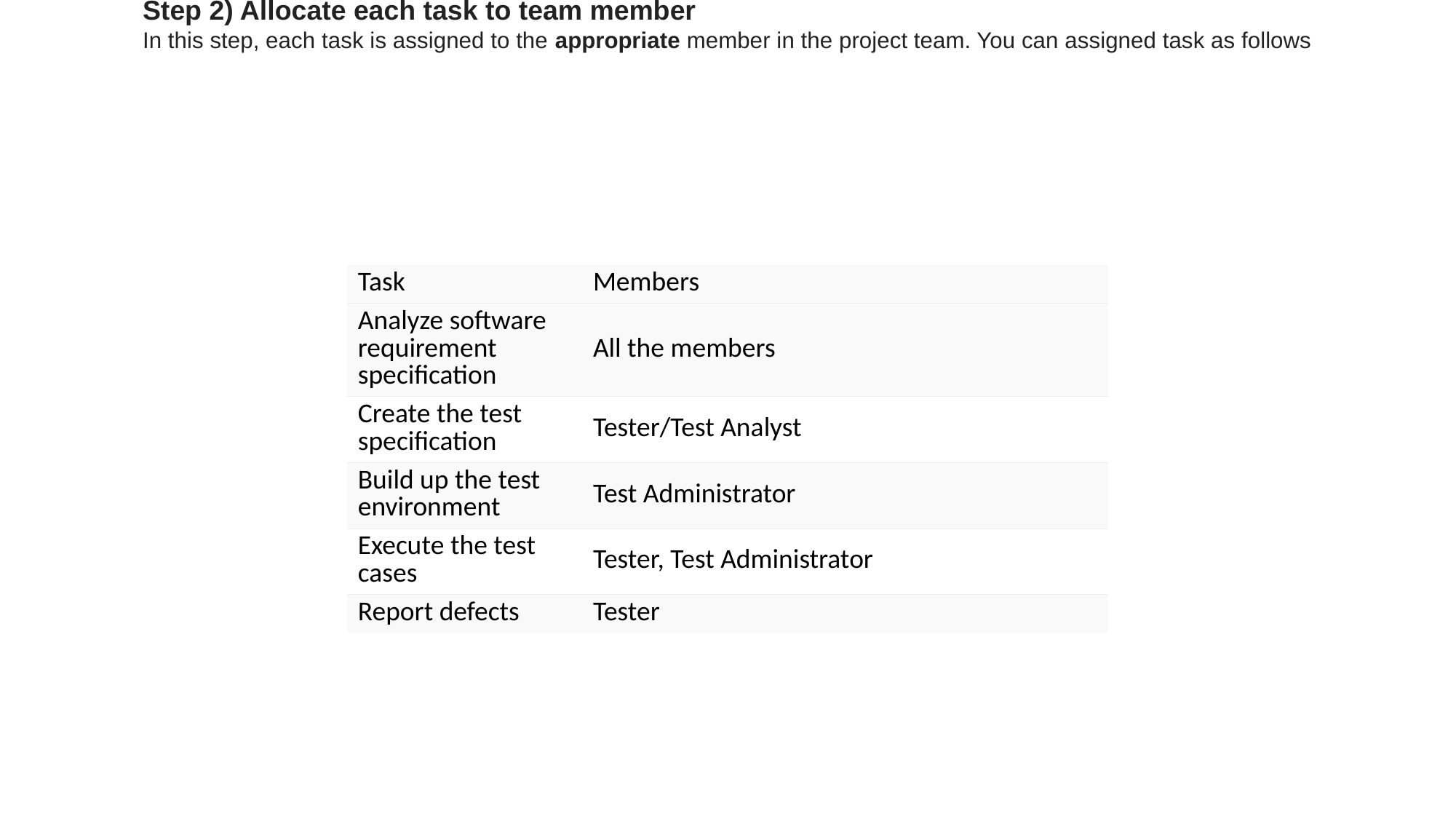

Step 2) Allocate each task to team member
In this step, each task is assigned to the appropriate member in the project team. You can assigned task as follows
#
| Task | Members |
| --- | --- |
| Analyze software requirement specification | All the members |
| Create the test specification | Tester/Test Analyst |
| Build up the test environment | Test Administrator |
| Execute the test cases | Tester, Test Administrator |
| Report defects | Tester |